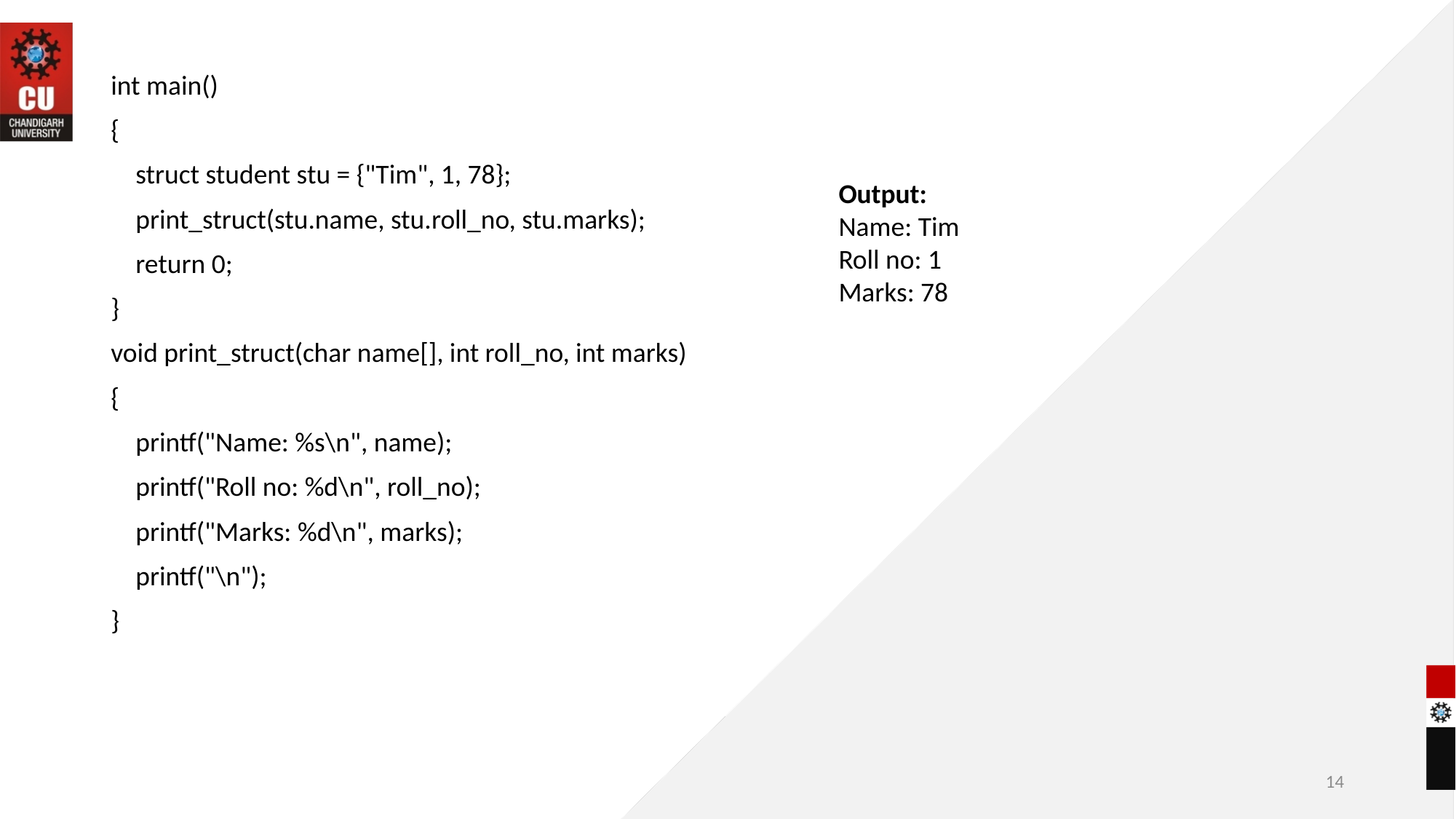

int main()
{
    struct student stu = {"Tim", 1, 78};
    print_struct(stu.name, stu.roll_no, stu.marks);
    return 0;
}
void print_struct(char name[], int roll_no, int marks)
{
    printf("Name: %s\n", name);
    printf("Roll no: %d\n", roll_no);
    printf("Marks: %d\n", marks);
    printf("\n");
}
Output:
Name: Tim
Roll no: 1
Marks: 78
14